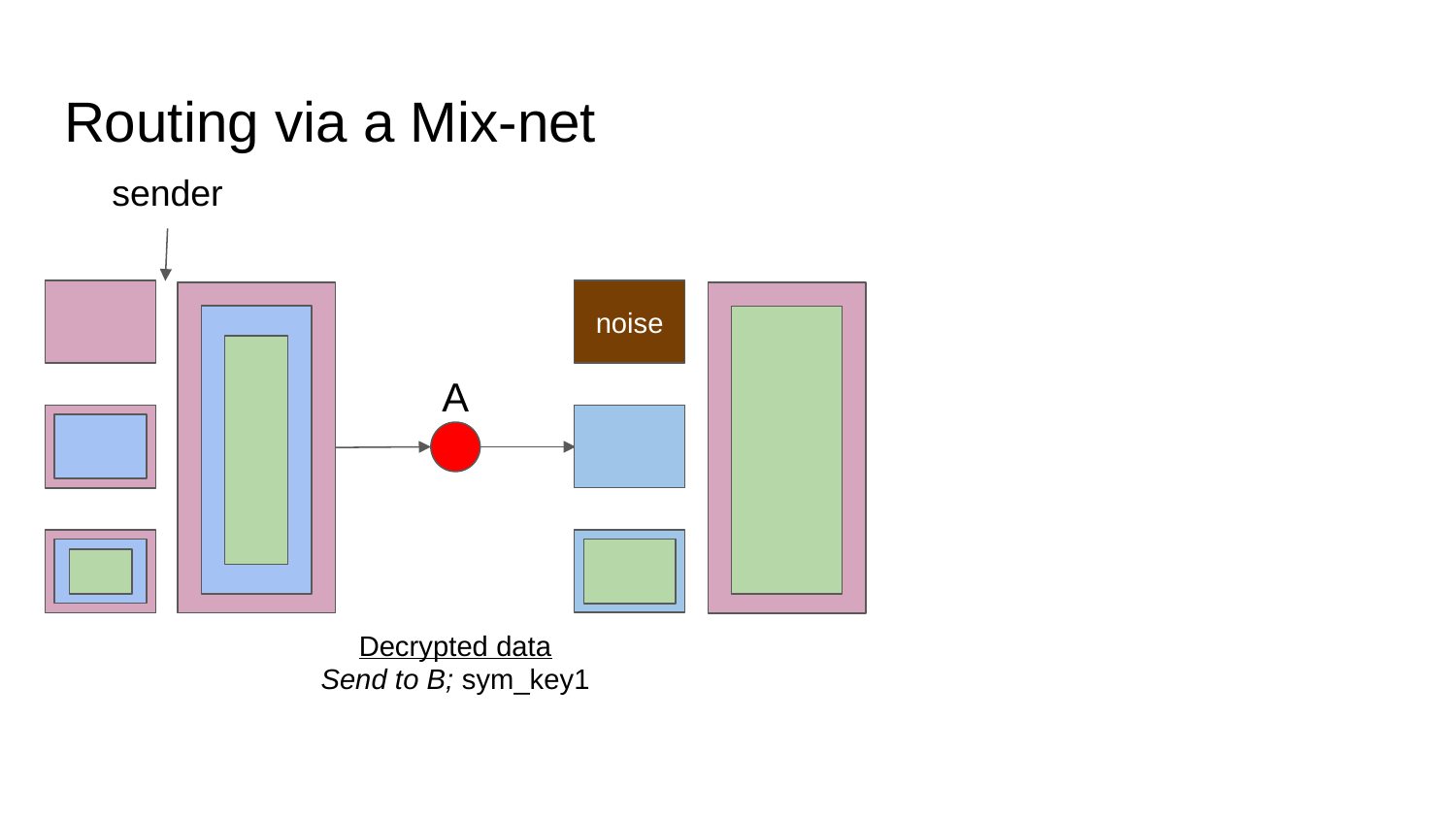

# Routing via a Mix-net
sender

noise

A

Decrypted data
Send to B; sym_key1